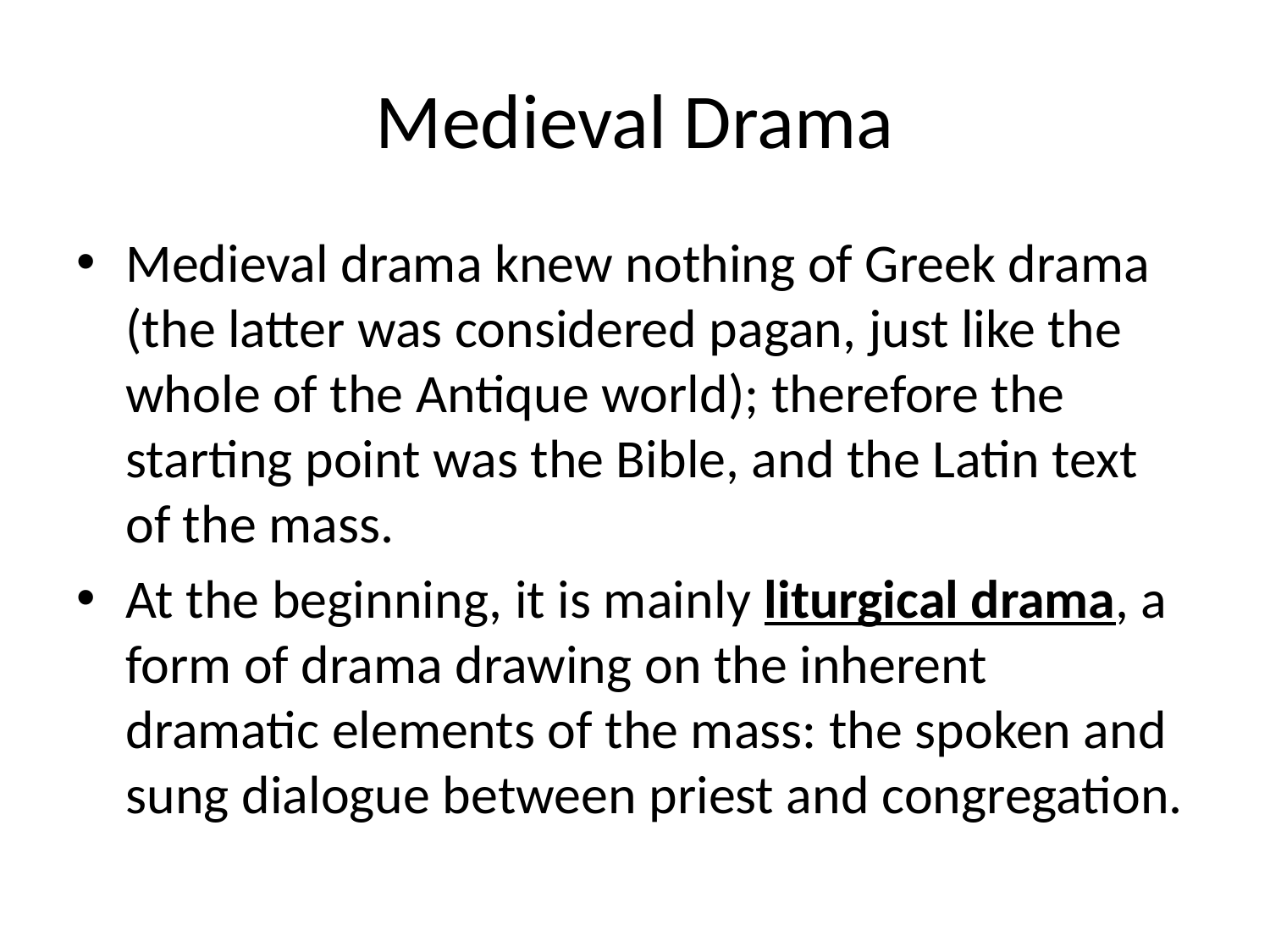

# Medieval Drama
Medieval drama knew nothing of Greek drama (the latter was considered pagan, just like the whole of the Antique world); therefore the starting point was the Bible, and the Latin text of the mass.
At the beginning, it is mainly liturgical drama, a form of drama drawing on the inherent dramatic elements of the mass: the spoken and sung dialogue between priest and congregation.